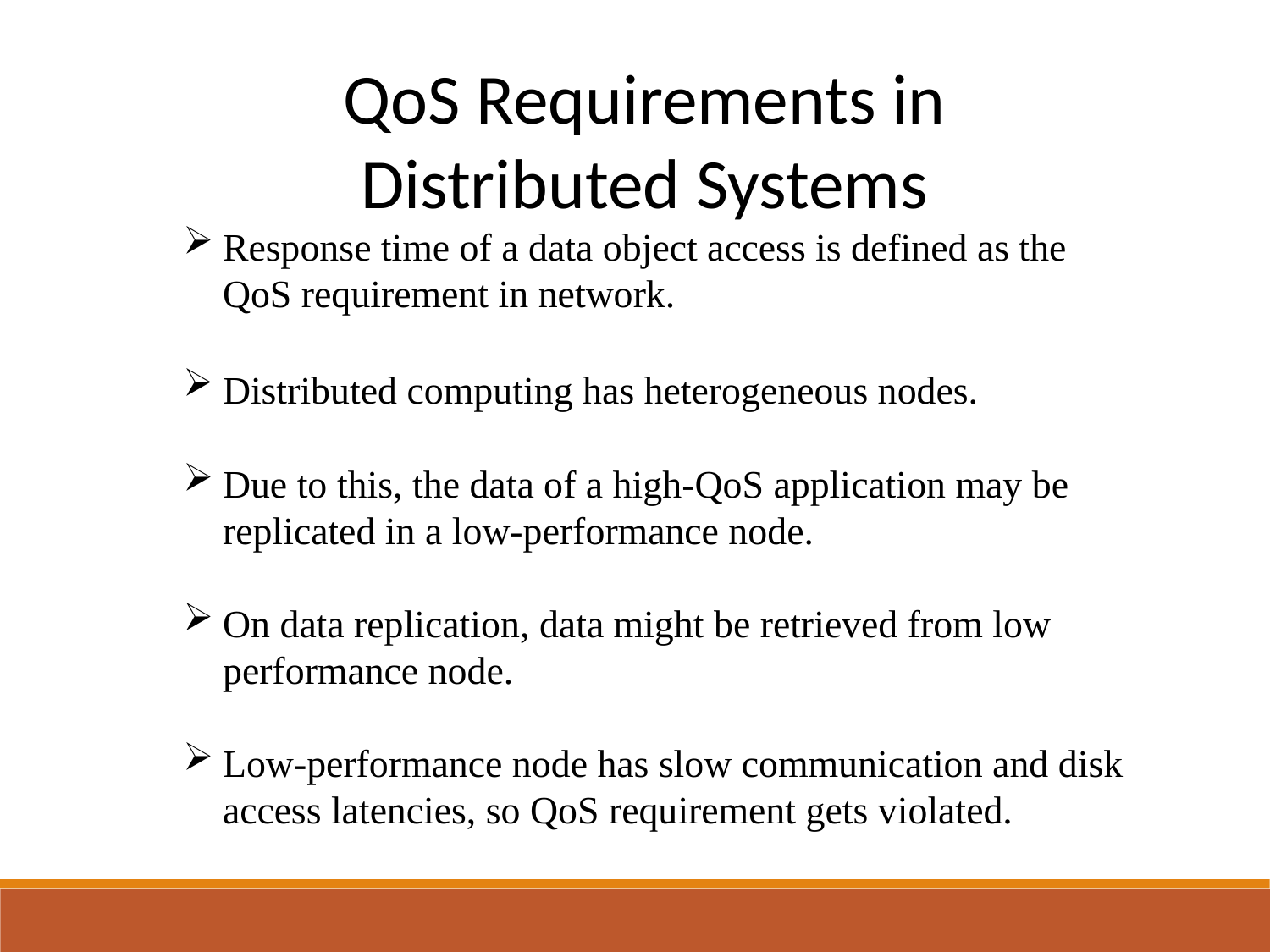

QoS Requirements in Distributed Systems
Response time of a data object access is defined as the QoS requirement in network.

Distributed computing has heterogeneous nodes.

Due to this, the data of a high-QoS application may be replicated in a low-performance node.

On data replication, data might be retrieved from low performance node.

Low-performance node has slow communication and disk access latencies, so QoS requirement gets violated.